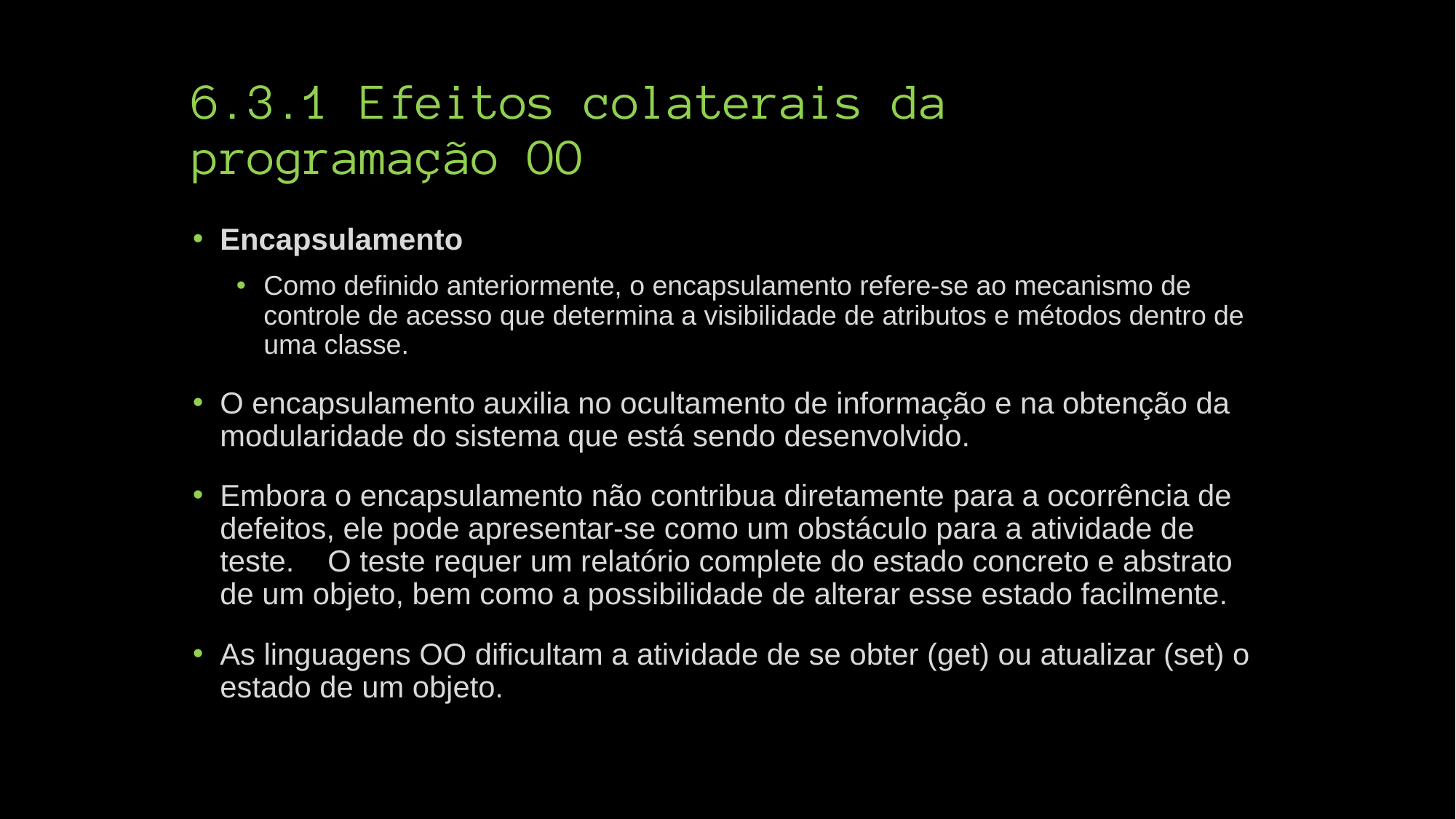

# 6.3.1 Efeitos colaterais da programação OO
Encapsulamento
Como definido anteriormente, o encapsulamento refere-se ao mecanismo de controle de acesso que determina a visibilidade de atributos e métodos dentro de uma classe.
O encapsulamento auxilia no ocultamento de informação e na obtenção da modularidade do sistema que está sendo desenvolvido.
Embora o encapsulamento não contribua diretamente para a ocorrência de defeitos, ele pode apresentar-se como um obstáculo para a atividade de teste.    O teste requer um relatório complete do estado concreto e abstrato de um objeto, bem como a possibilidade de alterar esse estado facilmente.
As linguagens OO dificultam a atividade de se obter (get) ou atualizar (set) o estado de um objeto.